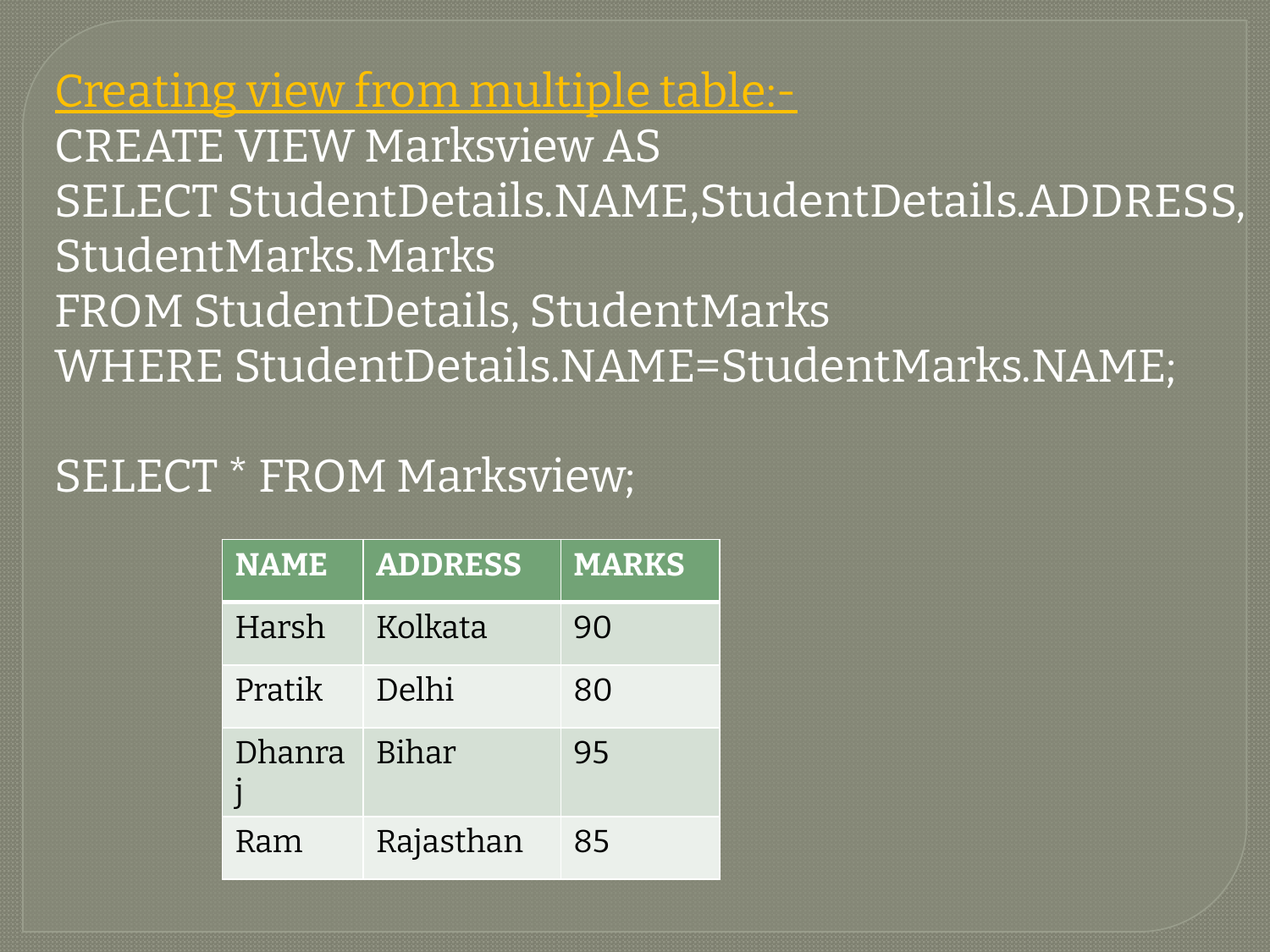

Creating view from multiple table:-
CREATE VIEW Marksview AS
SELECT StudentDetails.NAME,StudentDetails.ADDRESS,
StudentMarks.Marks
FROM StudentDetails, StudentMarks
WHERE StudentDetails.NAME=StudentMarks.NAME;

SELECT * FROM Marksview;

| NAME | ADDRESS | MARKS |
| --- | --- | --- |
| Harsh | Kolkata | 90 |
| Pratik | Delhi | 80 |
| Dhanraj | Bihar | 95 |
| Ram | Rajasthan | 85 |